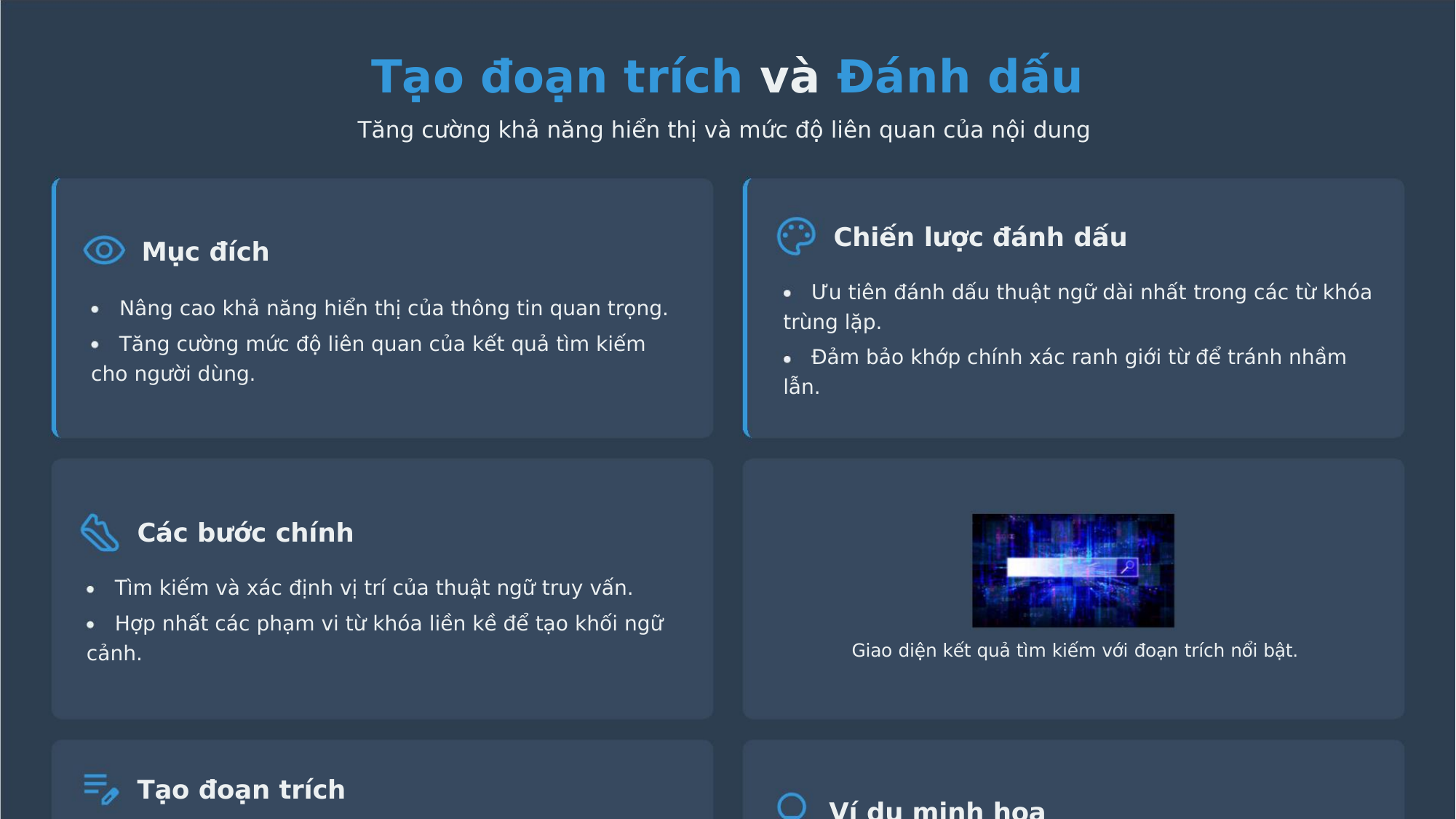

Tạo đoạn trích và Đánh dấu
Tăng cường khả năng hiển thị và mức độ liên quan của nội dung
Chiến lược đánh dấu
Mục đích
Ưu tiên đánh dấu thuật ngữ dài nhất trong các từ khóa
trùng lặp.
Đảm bảo khớp chính xác ranh giới từ để tránh nhầm
lẫn.
Nâng cao khả năng hiển thị của thông tin quan trọng.
Tăng cường mức độ liên quan của kết quả tìm kiếm
cho người dùng.
Các bước chính
Tìm kiếm và xác định vị trí của thuật ngữ truy vấn.
Hợp nhất các phạm vi từ khóa liền kề để tạo khối ngữ
cảnh.
Giao diện kết quả tìm kiếm với đoạn trích nổi bật.
Tạo đoạn trích
Ví dụ minh họa
Chiết xuất các đoạn văn bản ngắn chứa thuật ngữ truy
vấn.
"Hệ thống tìm kiếm thông tin hiệu quả giúp người dùng
nhanh chóng tìm thấy nội dung phù hợp."
Bao gồm ngữ cảnh xung quanh để thông tin hữu ích.
Các thuật ngữ được đánh dấu
Ngữ cảnh hóa
Nguồn: Search Engines: Information Retrieval in Practice (Slide 7)